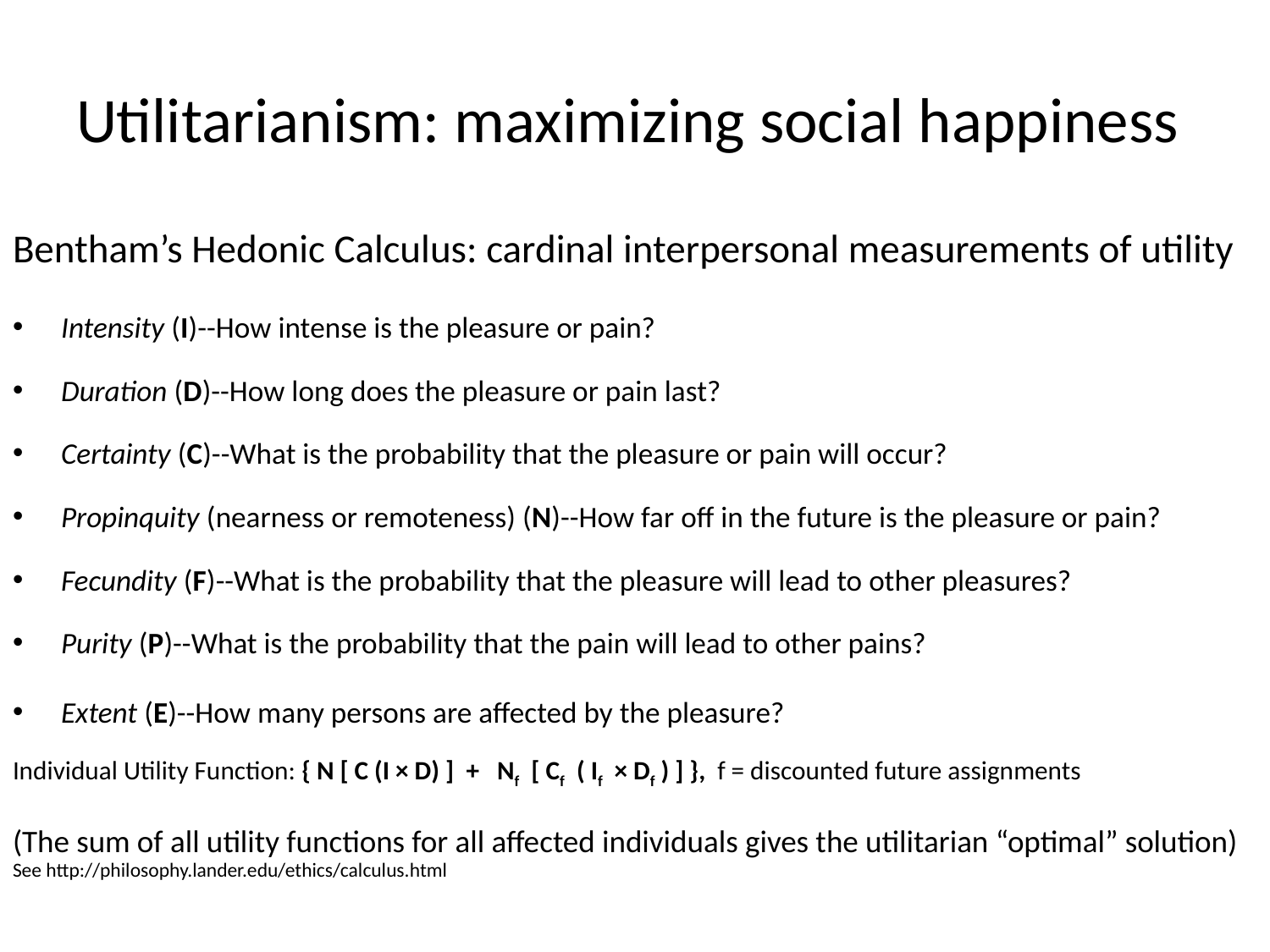

# Utilitarianism: maximizing social happiness
Bentham’s Hedonic Calculus: cardinal interpersonal measurements of utility

Intensity (I)--How intense is the pleasure or pain?
Duration (D)--How long does the pleasure or pain last?
Certainty (C)--What is the probability that the pleasure or pain will occur?
Propinquity (nearness or remoteness) (N)--How far off in the future is the pleasure or pain?
Fecundity (F)--What is the probability that the pleasure will lead to other pleasures?
Purity (P)--What is the probability that the pain will lead to other pains?

Extent (E)--How many persons are affected by the pleasure?

Individual Utility Function: { N [ C (I × D) ]  +   Nf  [ Cf  ( If  × Df ) ] },  f = discounted future assignments

(The sum of all utility functions for all affected individuals gives the utilitarian “optimal” solution)
See http://philosophy.lander.edu/ethics/calculus.html